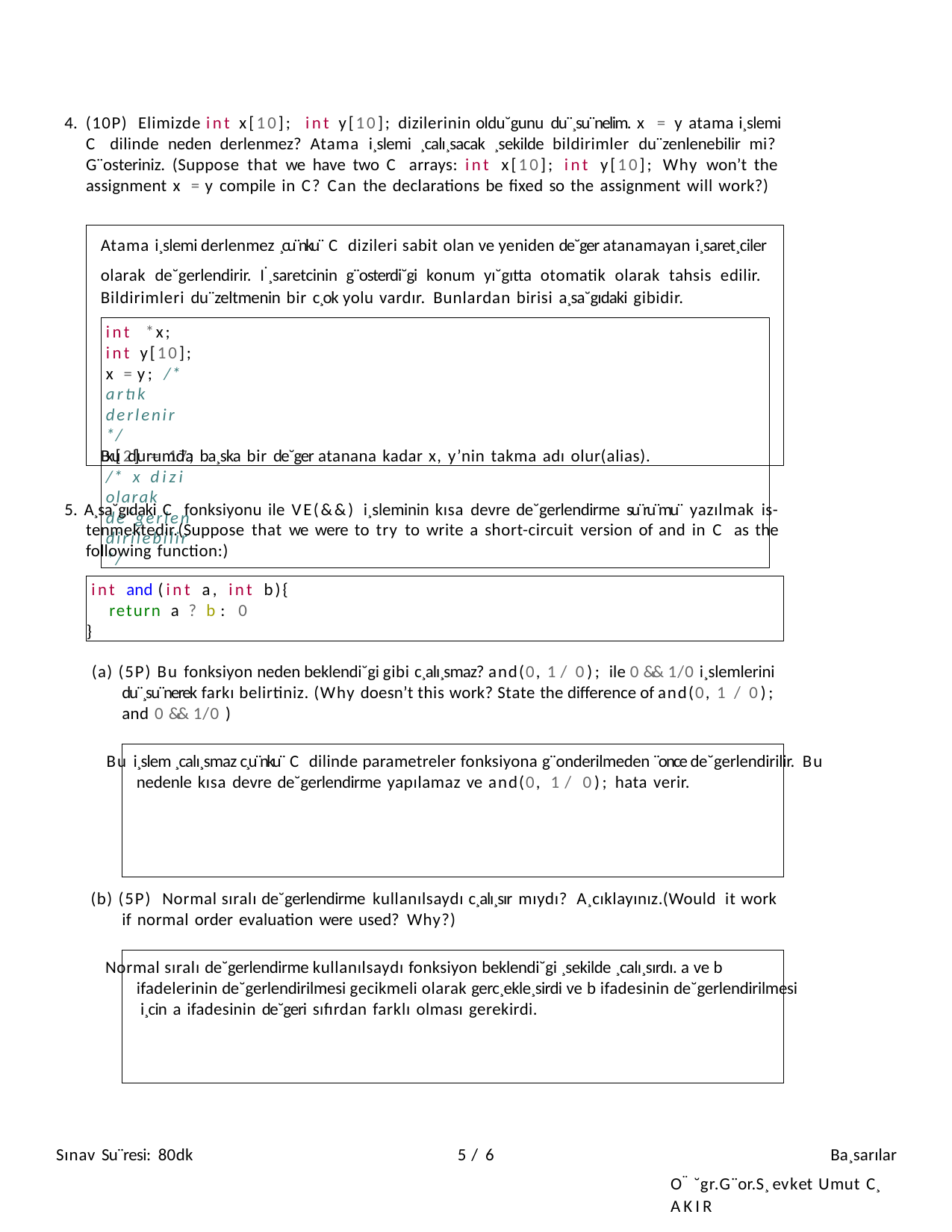

4.  (10P)  Elimizde int x[10];  int y[10]; dizilerinin oldu˘gunu du¨¸su¨nelim. x  =  y atama i¸slemi  C dilinde neden derlenmez? Atama i¸slemi ¸calı¸sacak ¸sekilde bildirimler du¨zenlenebilir mi?  G¨osteriniz. (Suppose that we have two C arrays: int x[10]; int y[10]; Why won’t the  assignment x = y compile in C? Can the declarations be fixed so the assignment will work?)
Atama i¸slemi derlenmez ¸cu¨nku¨ C dizileri sabit olan ve yeniden de˘ger atanamayan i¸saret¸ciler  olarak de˘gerlendirir. I˙¸saretcinin g¨osterdi˘gi konum yı˘gıtta otomatik olarak tahsis edilir.  Bildirimleri du¨zeltmenin bir c¸ok yolu vardır. Bunlardan birisi a¸sa˘gıdaki gibidir.

Bu durumda ba¸ska bir de˘ger atanana kadar x, y’nin takma adı olur(alias).
int  *x;  int y[10];
x = y; /* artık derlenir */
x[2] =  17; /* x dizi olarak de˘gerlendirilebilir */
5. A¸sa˘gıdaki C fonksiyonu ile VE(&&) i¸sleminin kısa devre de˘gerlendirme su¨ru¨mu¨ yazılmak is-  tenmektedir.(Suppose that we were to try to write a short-circuit version of and in C as the  following function:)
int and (int a, int b){  return a ? b : 0
}
(a) (5P) Bu fonksiyon neden beklendi˘gi gibi c¸alı¸smaz? and(0, 1 / 0); ile 0 && 1/0 i¸slemlerini  du¨¸su¨nerek farkı belirtiniz. (Why doesn’t this work? State the difference of and(0, 1  / 0);  and 0 && 1/0 )

Bu i¸slem ¸calı¸smaz c¸u¨nku¨ C dilinde parametreler fonksiyona g¨onderilmeden ¨once de˘gerlendirilir.  Bu nedenle kısa devre de˘gerlendirme yapılamaz ve and(0, 1 / 0); hata verir.

(b) (5P)  Normal sıralı de˘gerlendirme kullanılsaydı c¸alı¸sır mıydı?  A¸cıklayınız.(Would  it work  if normal order evaluation were used? Why?)

Normal sıralı de˘gerlendirme kullanılsaydı fonksiyon beklendi˘gi ¸sekilde ¸calı¸sırdı. a ve b  ifadelerinin de˘gerlendirilmesi gecikmeli olarak gerc¸ekle¸sirdi ve b ifadesinin de˘gerlendirilmesi  i¸cin a ifadesinin de˘geri sıfırdan farklı olması gerekirdi.

Sınav Su¨resi: 80dk
5 / 6
Ba¸sarılar
O¨ ˘gr.G¨or.S¸evket Umut C¸ AKIR